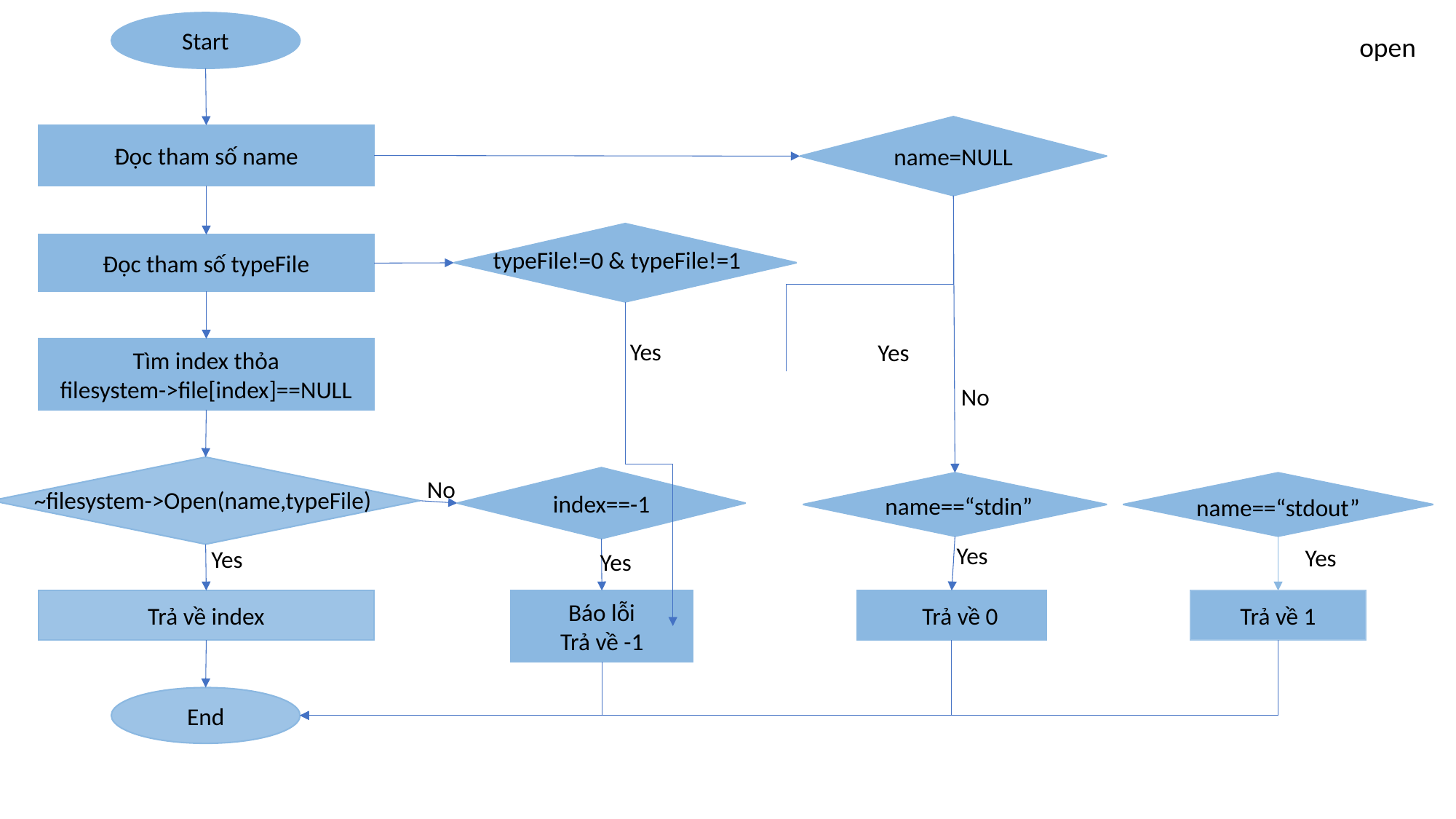

Start
open
name=NULL
Đọc tham số name

Đọc tham số typeFile
typeFile!=0 & typeFile!=1
Yes
Yes
Tìm index thỏa
filesystem->file[index]==NULL
No

index==-1
No

~filesystem->Open(name,typeFile)
name==“stdin”
name==“stdout”
Yes
Yes
Yes
Yes
Trả về 1
Trả về index
Báo lỗi
Trả về -1
Trả về 0
End